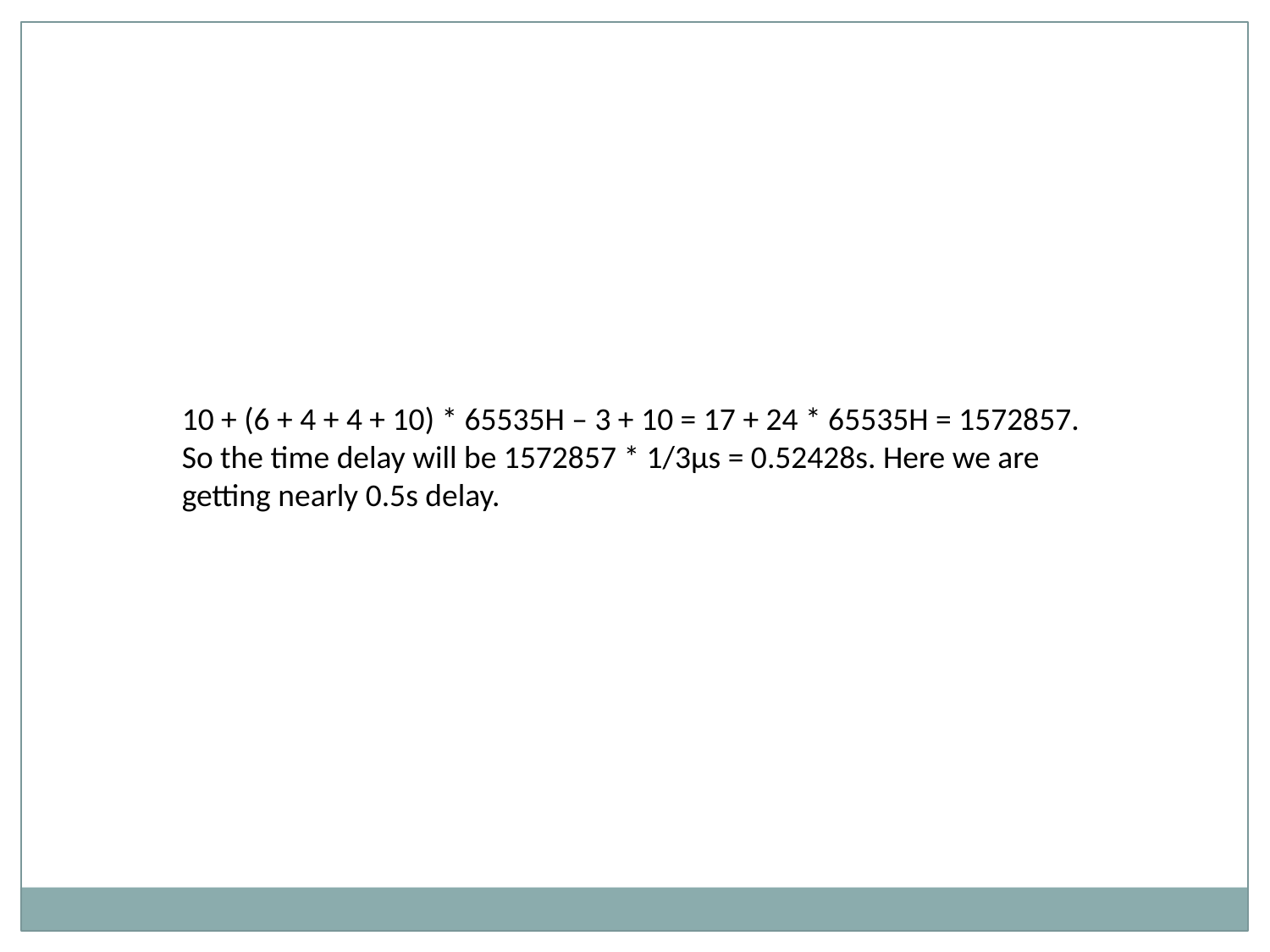

10 + (6 + 4 + 4 + 10) * 65535H – 3 + 10 = 17 + 24 * 65535H = 1572857. So the time delay will be 1572857 * 1/3µs = 0.52428s. Here we are getting nearly 0.5s delay.